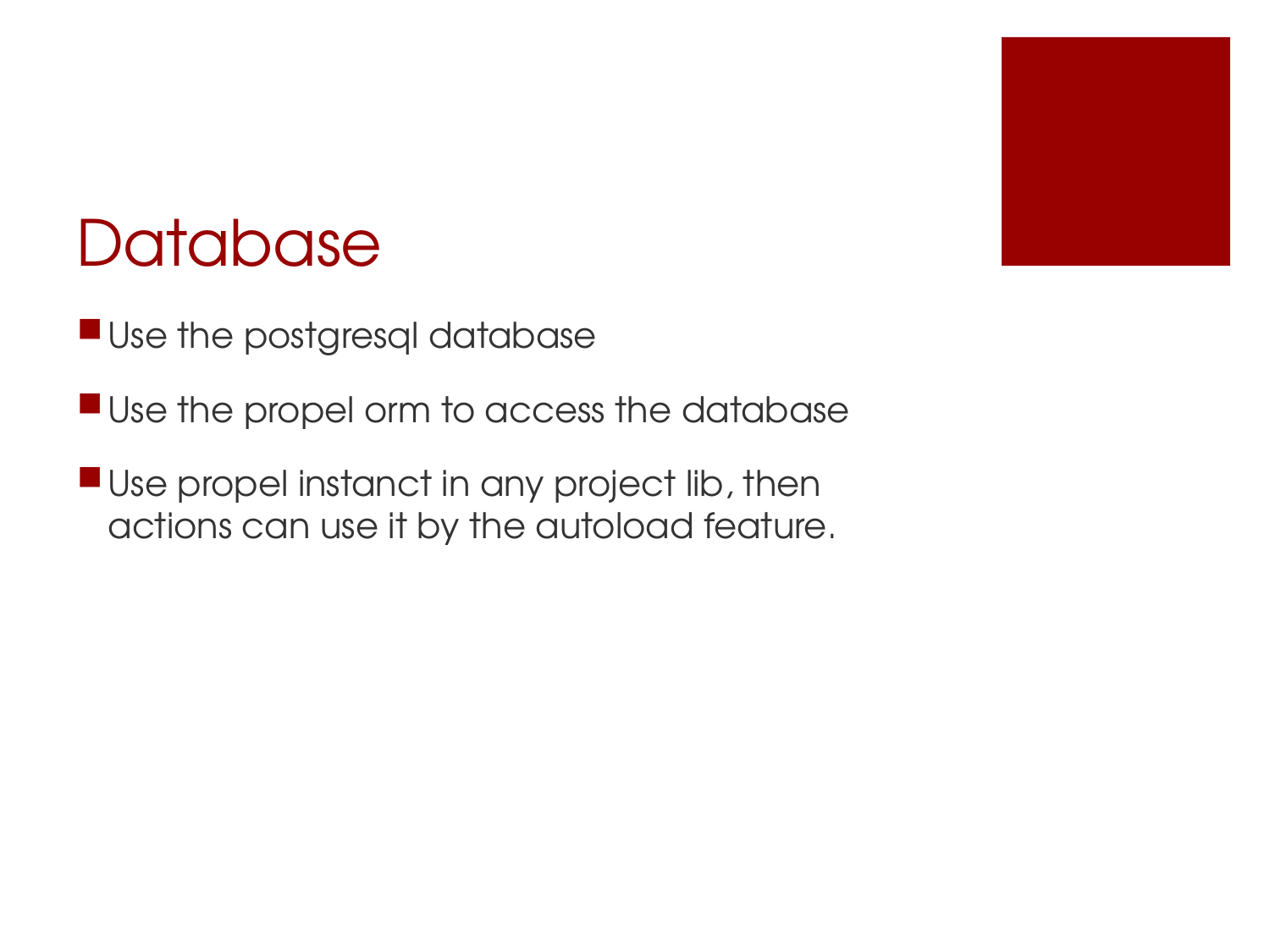

# Database
Use the postgresql database
Use the propel orm to access the database
Use propel instanct in any project lib, then actions can use it by the autoload feature.